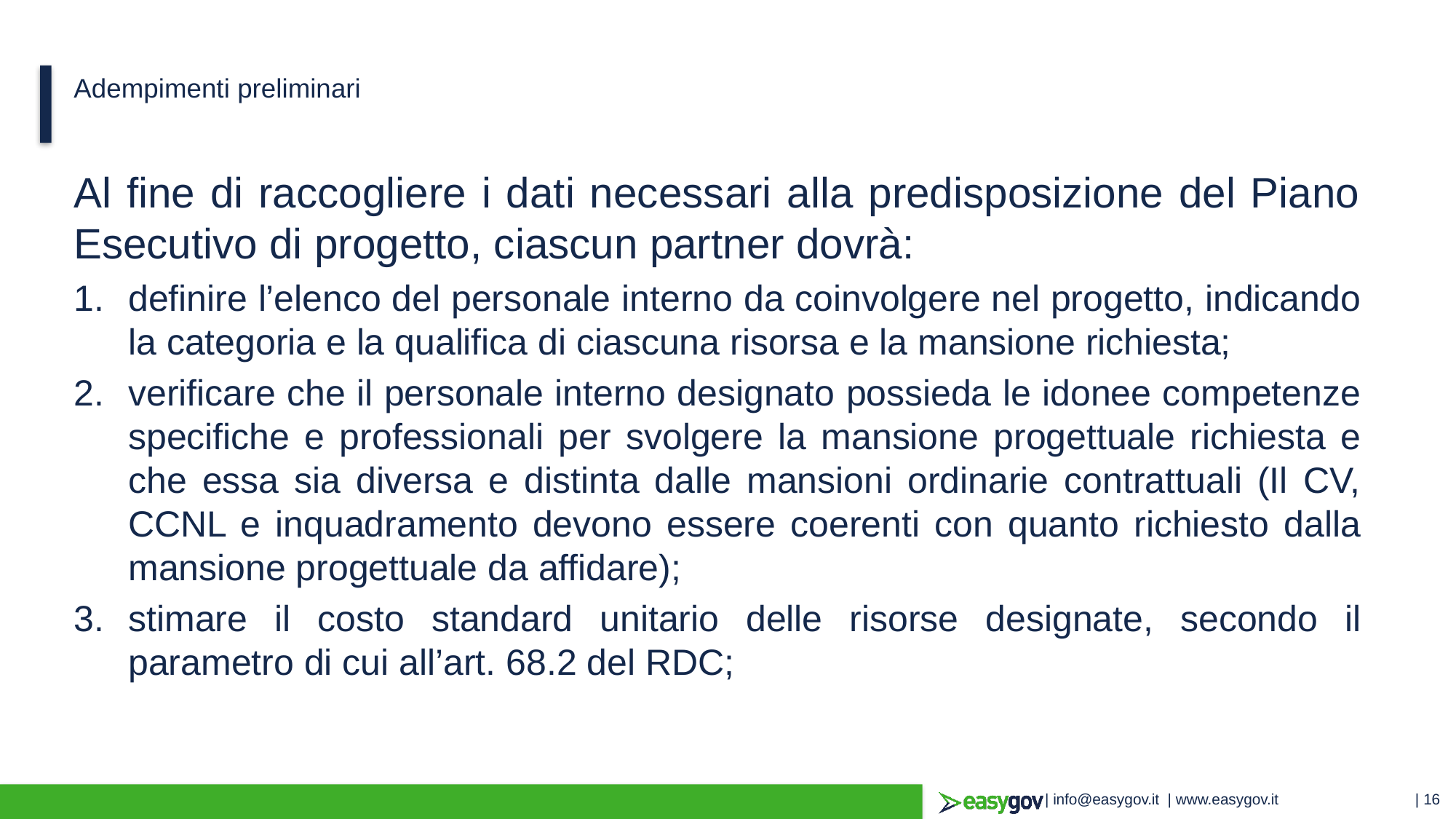

# Adempimenti preliminari

Al fine di raccogliere i dati necessari alla predisposizione del Piano Esecutivo di progetto, ciascun partner dovrà:
definire l’elenco del personale interno da coinvolgere nel progetto, indicando la categoria e la qualifica di ciascuna risorsa e la mansione richiesta;
verificare che il personale interno designato possieda le idonee competenze specifiche e professionali per svolgere la mansione progettuale richiesta e che essa sia diversa e distinta dalle mansioni ordinarie contrattuali (Il CV, CCNL e inquadramento devono essere coerenti con quanto richiesto dalla mansione progettuale da affidare);
stimare il costo standard unitario delle risorse designate, secondo il parametro di cui all’art. 68.2 del RDC;